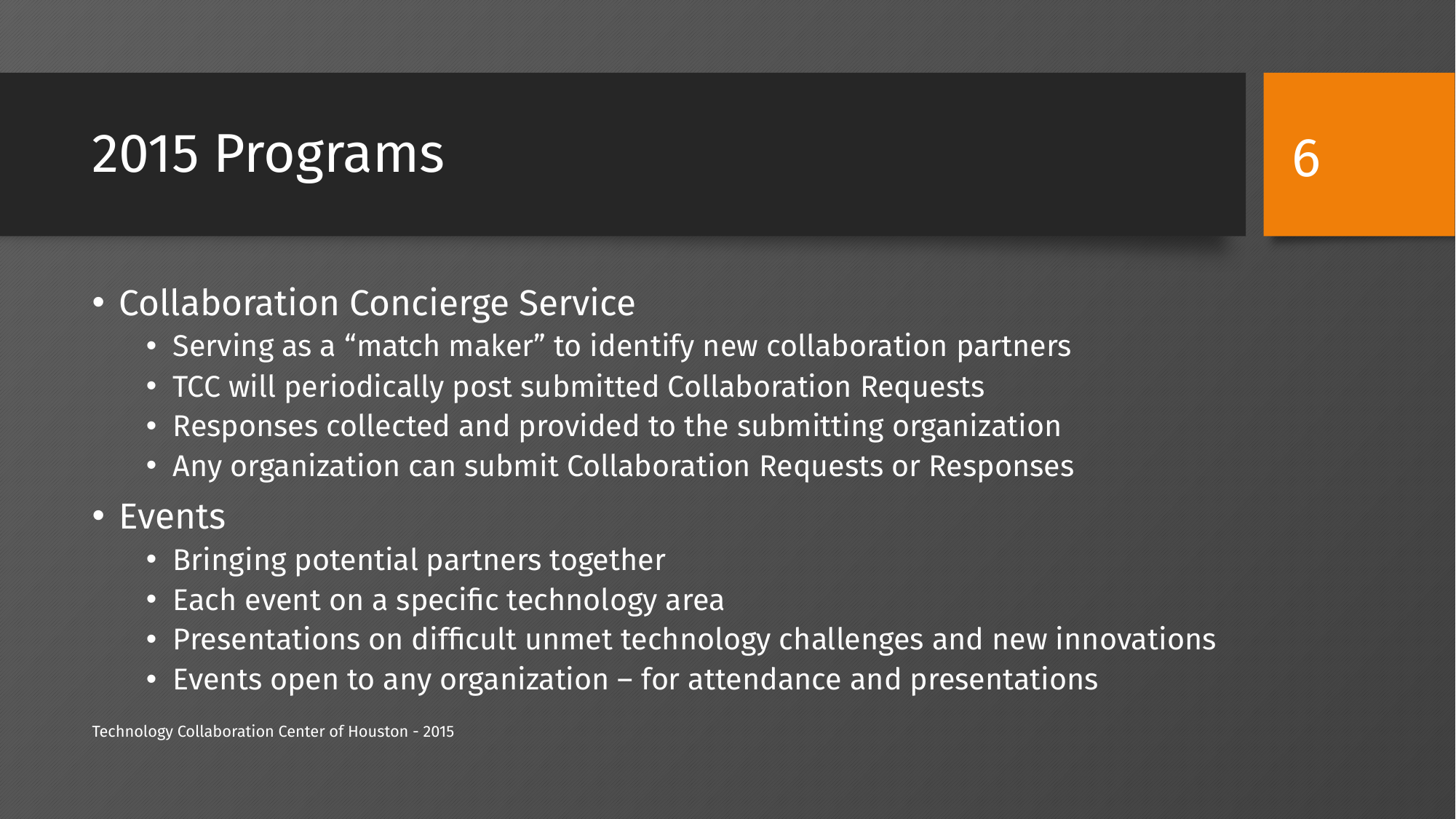

6
# 2015 Programs
Collaboration Concierge Service
Serving as a “match maker” to identify new collaboration partners
TCC will periodically post submitted Collaboration Requests
Responses collected and provided to the submitting organization
Any organization can submit Collaboration Requests or Responses
Events
Bringing potential partners together
Each event on a specific technology area
Presentations on difficult unmet technology challenges and new innovations
Events open to any organization – for attendance and presentations
Technology Collaboration Center of Houston - 2015